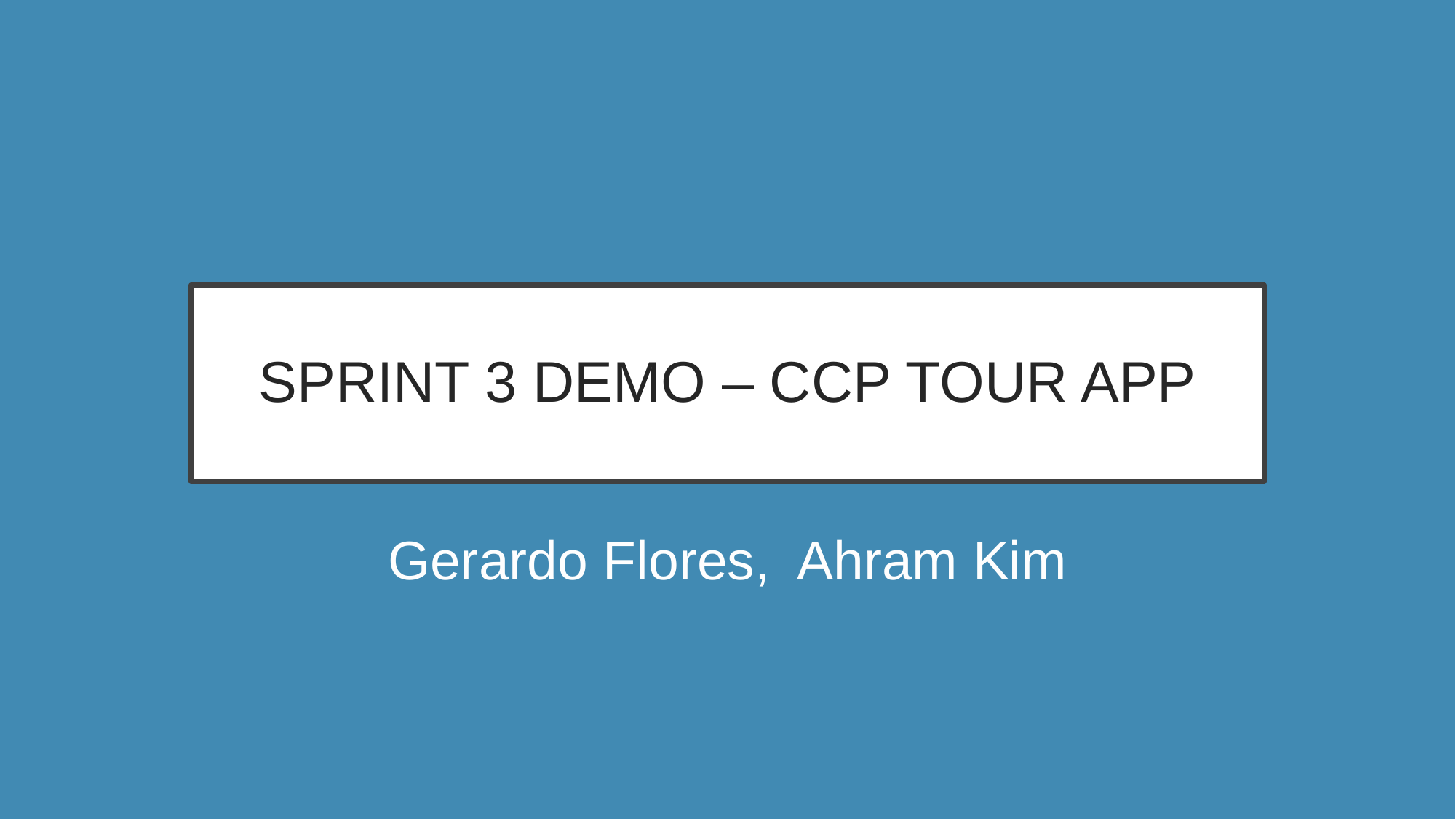

# SPRINT 3 DEMO – CCP TOUR APP
Gerardo Flores,  Ahram Kim